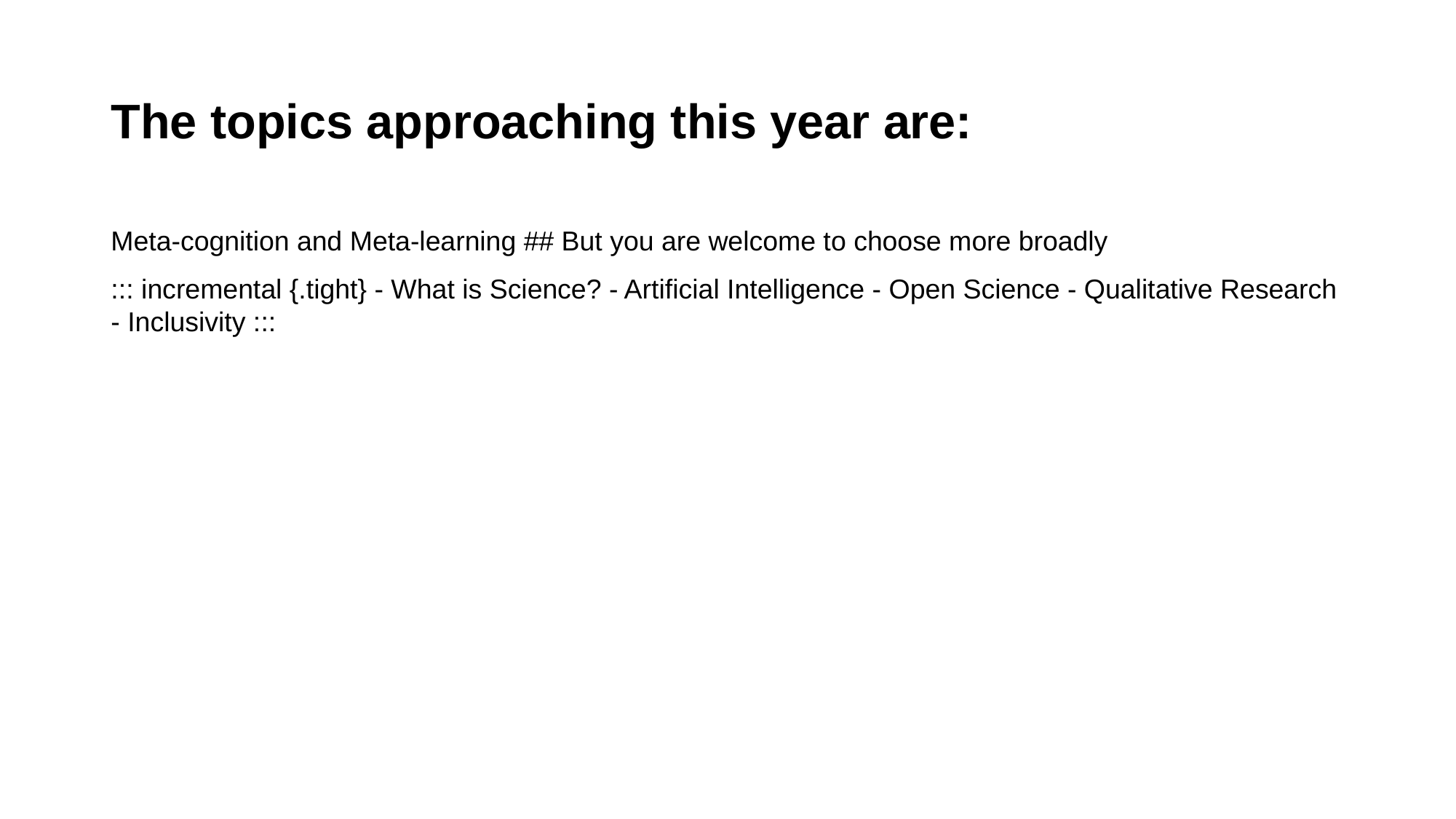

# The topics approaching this year are:
Meta-cognition and Meta-learning ## But you are welcome to choose more broadly
::: incremental {.tight} - What is Science? - Artificial Intelligence - Open Science - Qualitative Research - Inclusivity :::